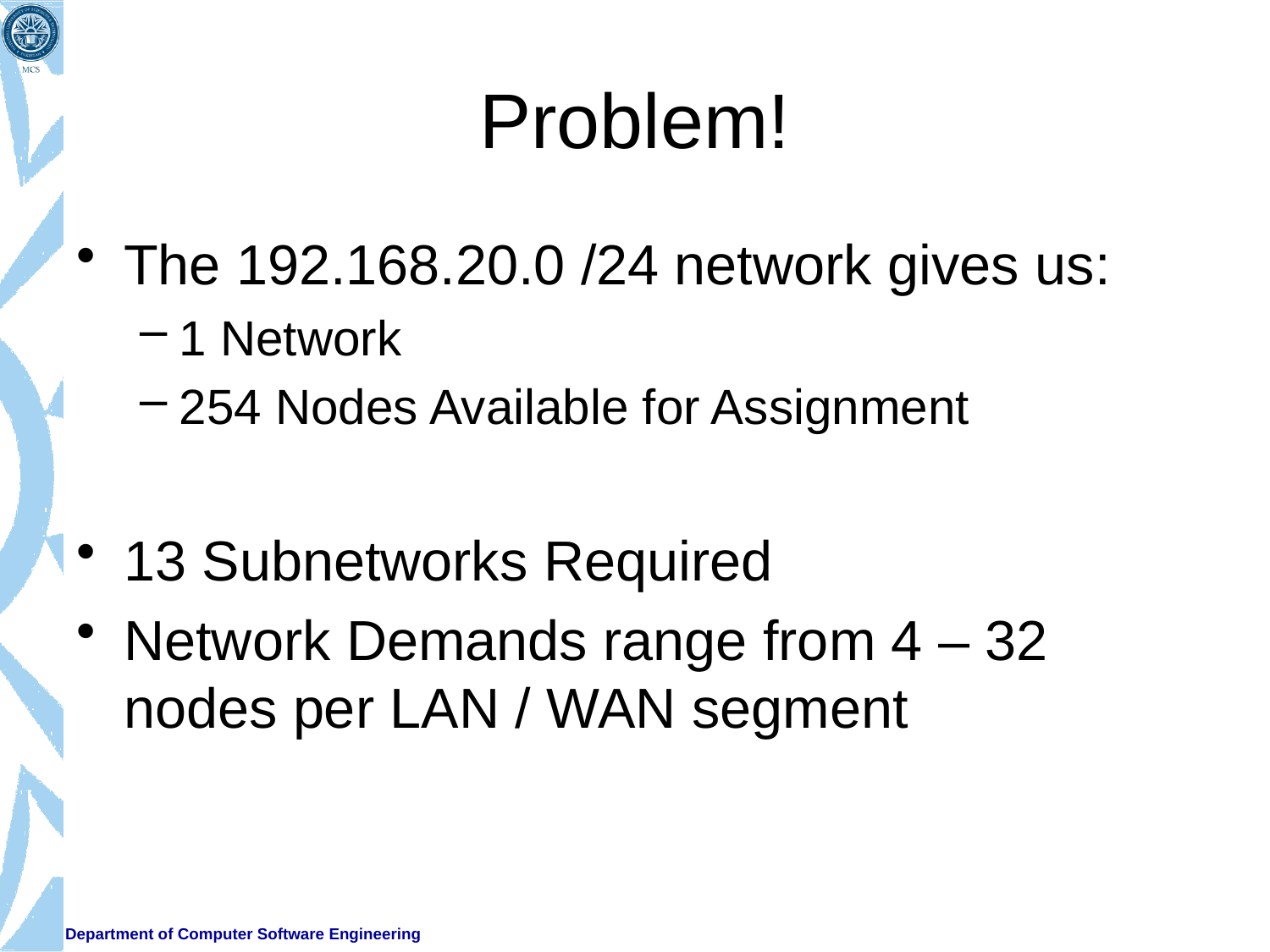

# Problem!
The 192.168.20.0 /24 network gives us:
1 Network
254 Nodes Available for Assignment

13 Subnetworks Required
Network Demands range from 4 – 32 nodes per LAN / WAN segment